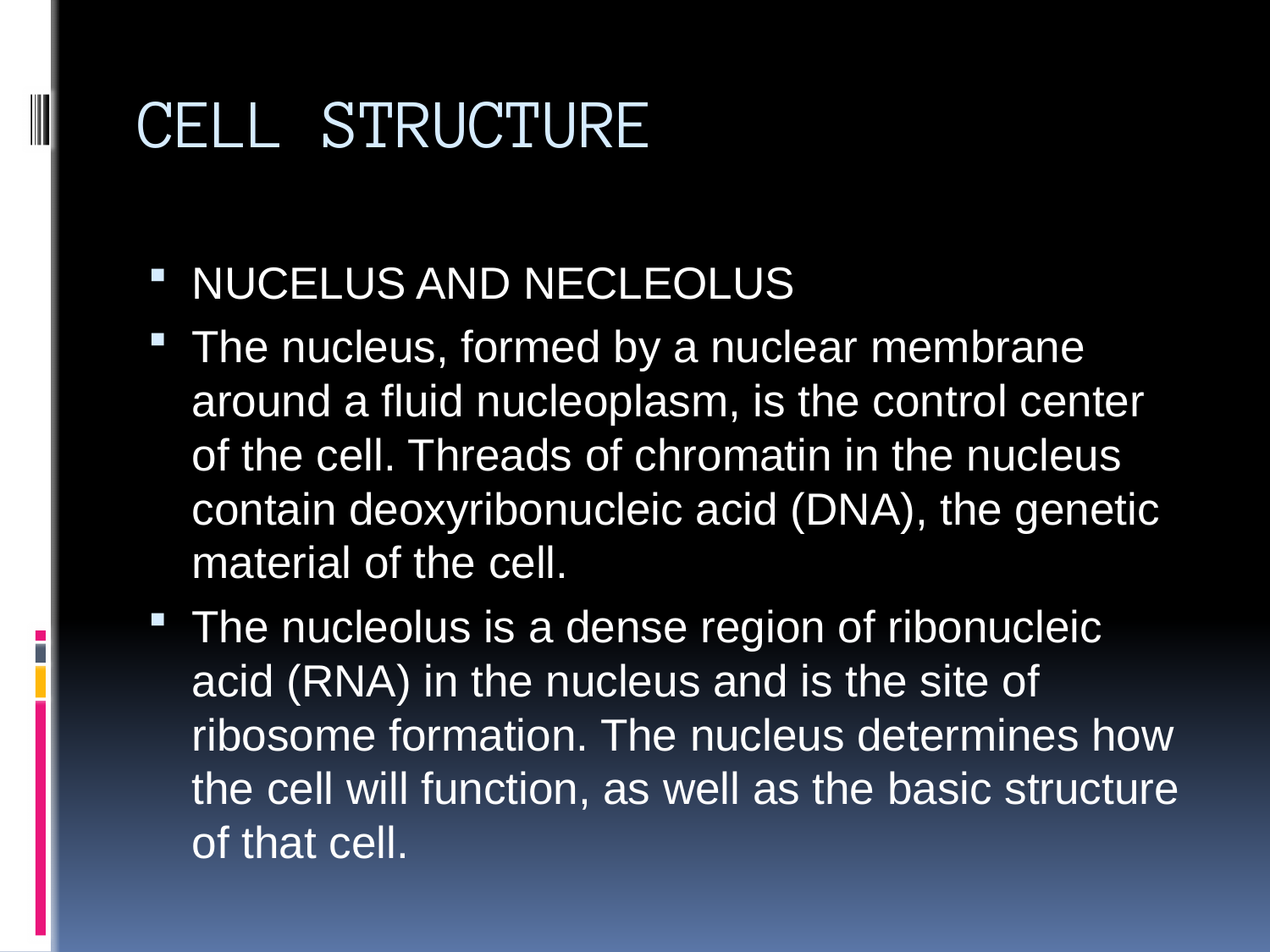

# CELL STRUCTURE
NUCELUS AND NECLEOLUS
The nucleus, formed by a nuclear membrane around a fluid nucleoplasm, is the control center of the cell. Threads of chromatin in the nucleus contain deoxyribonucleic acid (DNA), the genetic material of the cell.
The nucleolus is a dense region of ribonucleic acid (RNA) in the nucleus and is the site of ribosome formation. The nucleus determines how the cell will function, as well as the basic structure of that cell.